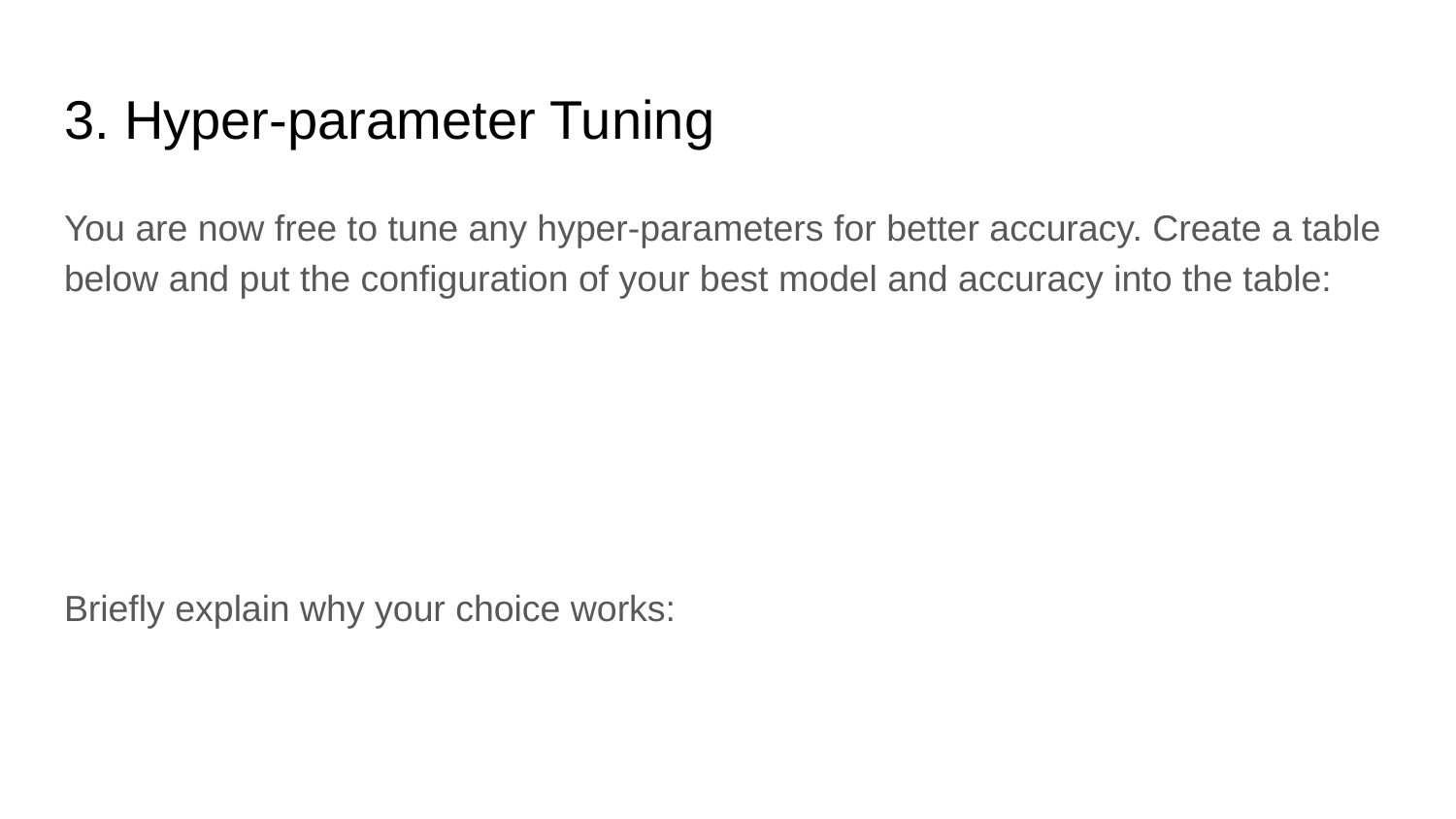

# 3. Hyper-parameter Tuning
You are now free to tune any hyper-parameters for better accuracy. Create a table below and put the configuration of your best model and accuracy into the table:

Briefly explain why your choice works: